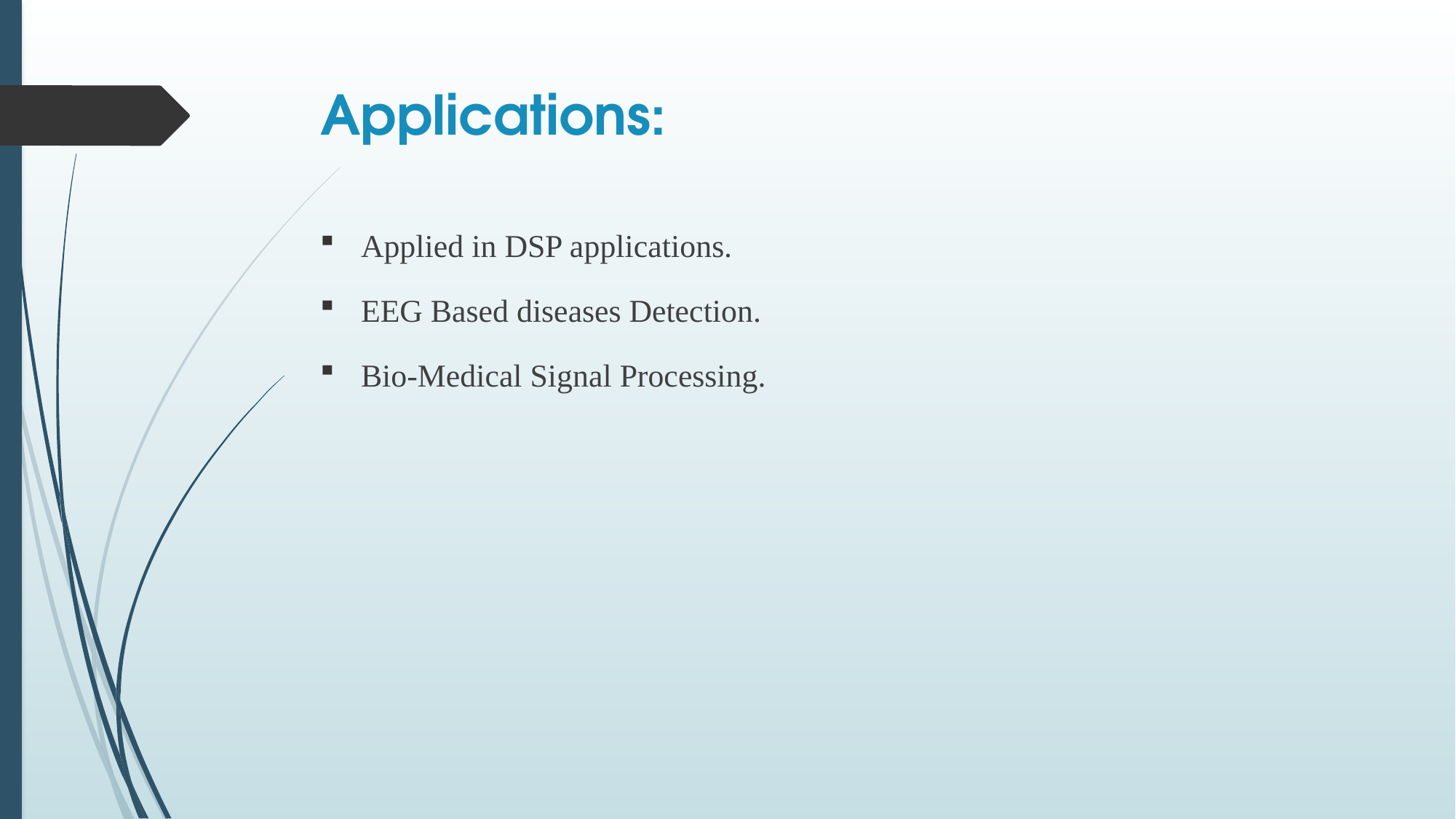

# Applications:
Applied in DSP applications.
EEG Based diseases Detection.
Bio-Medical Signal Processing.